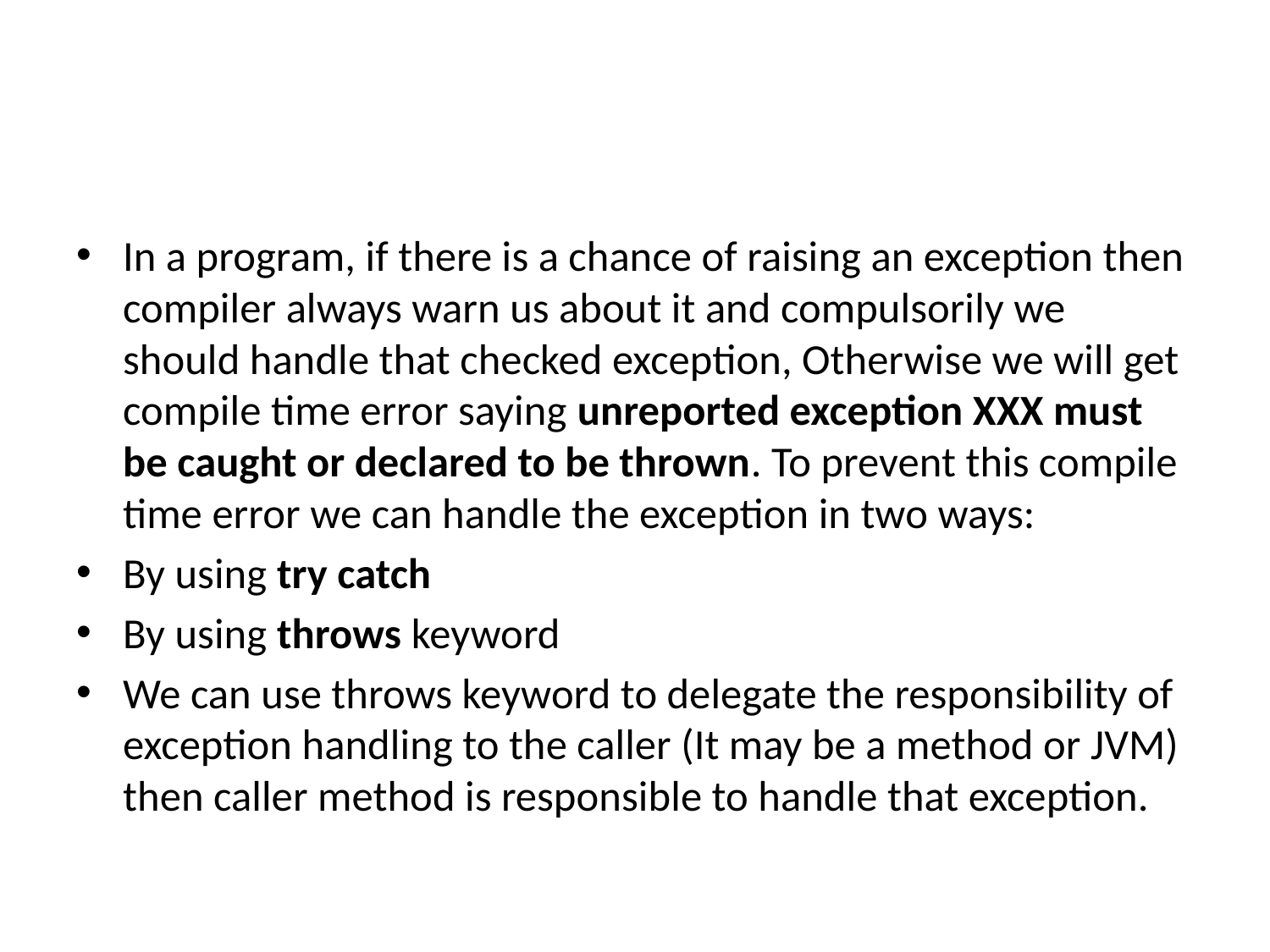

#
In a program, if there is a chance of raising an exception then compiler always warn us about it and compulsorily we should handle that checked exception, Otherwise we will get compile time error saying unreported exception XXX must be caught or declared to be thrown. To prevent this compile time error we can handle the exception in two ways:
By using try catch
By using throws keyword
We can use throws keyword to delegate the responsibility of exception handling to the caller (It may be a method or JVM) then caller method is responsible to handle that exception.